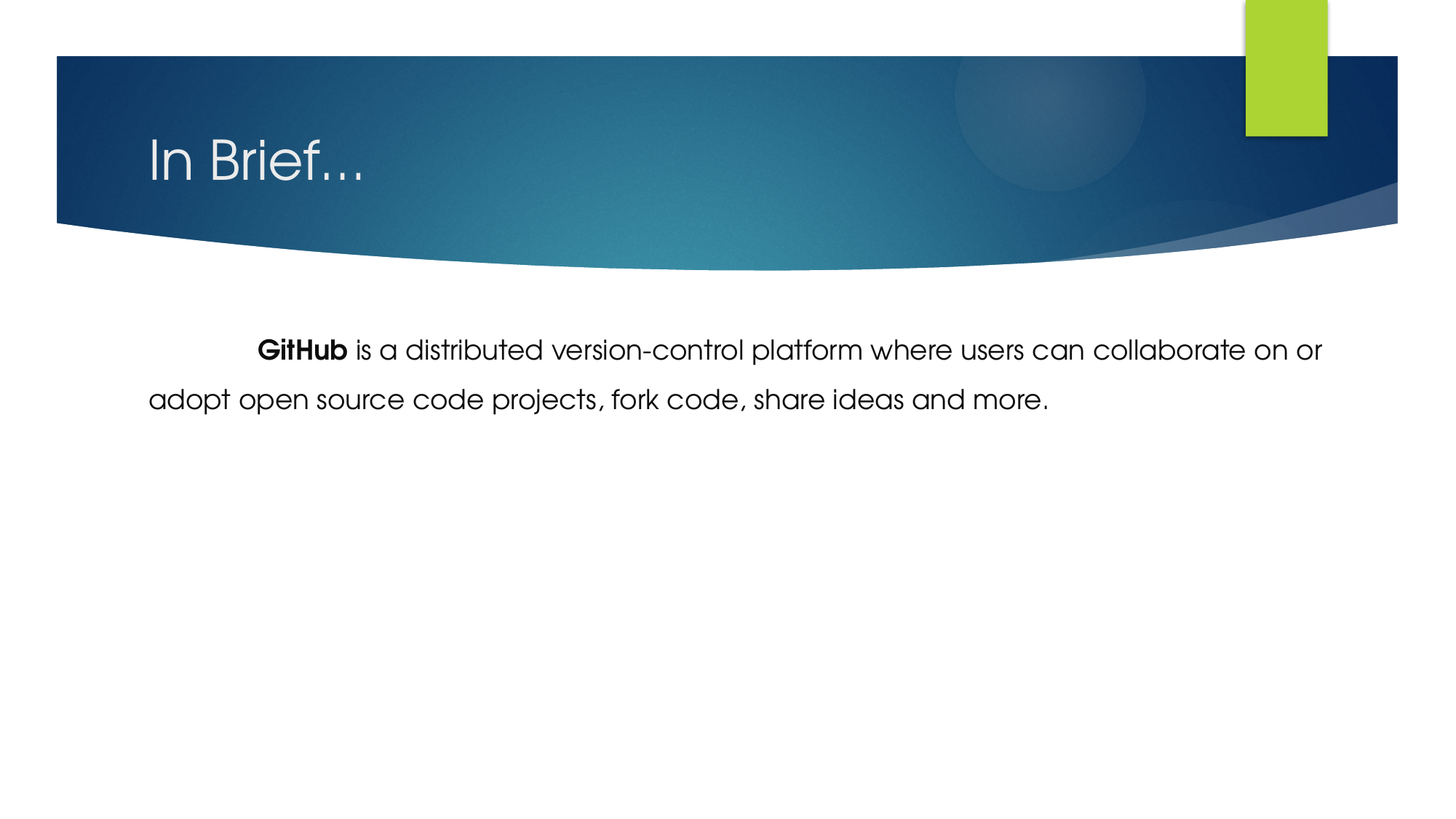

# In Brief…
	GitHub is a distributed version-control platform where users can collaborate on or adopt open source code projects, fork code, share ideas and more.